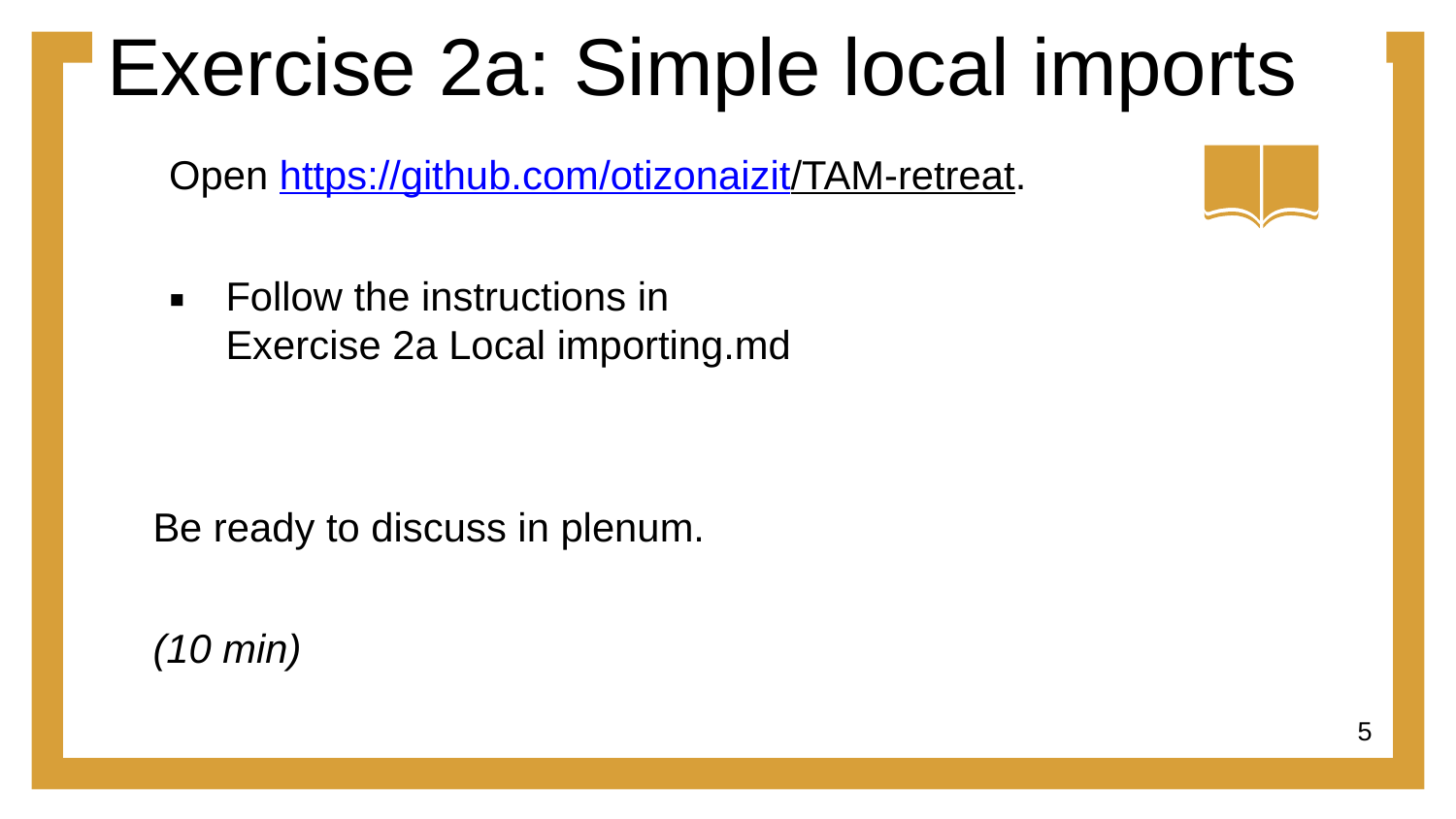

# Exercise 2a: Simple local imports
Open https://github.com/otizonaizit/TAM-retreat.

Follow the instructions in
Exercise 2a Local importing.md

Be ready to discuss in plenum.

(10 min)
5